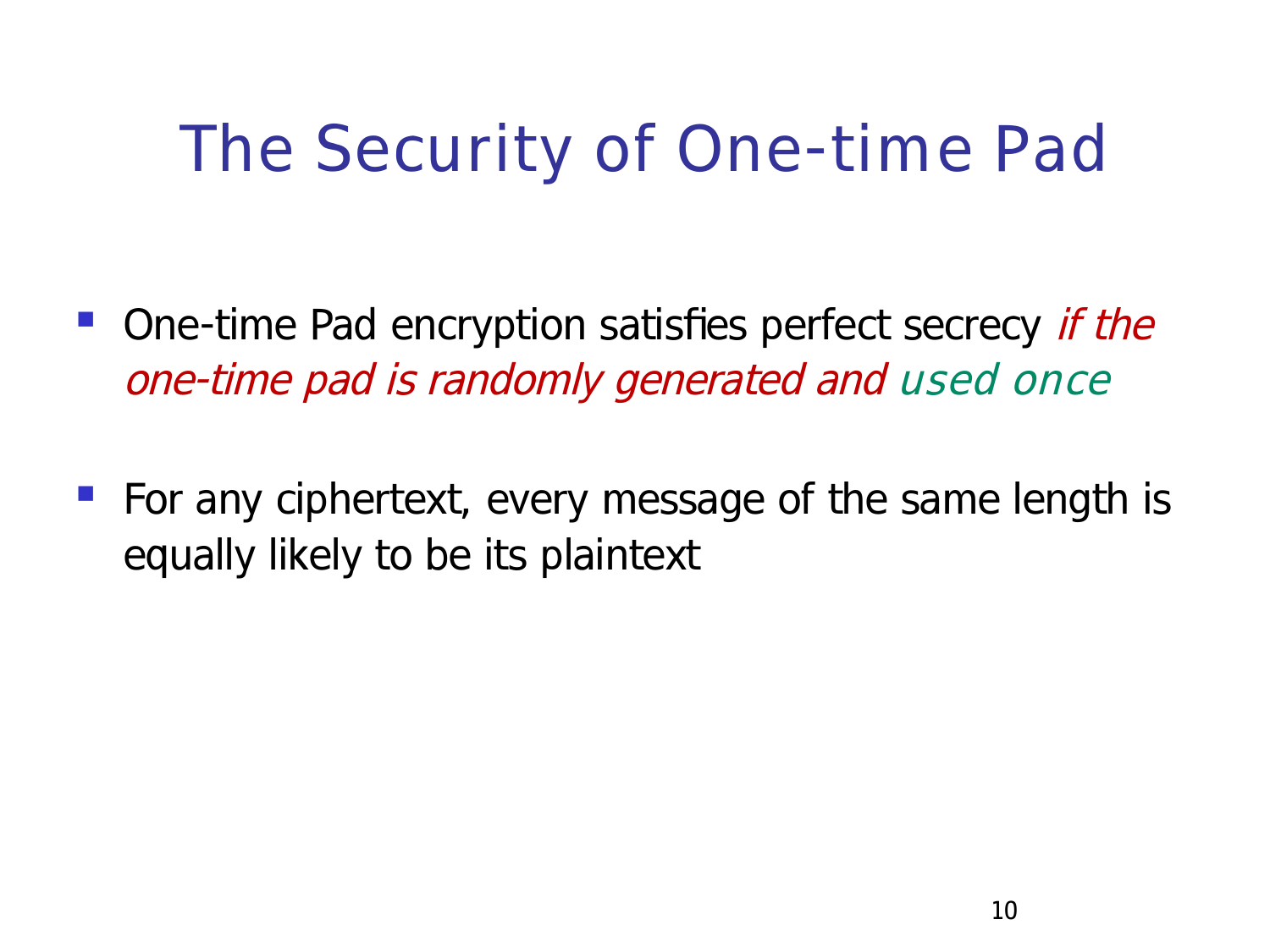

The Security of One-time Pad
One-time Pad encryption satisfies perfect secrecy if the one-time pad is randomly generated and used once
For any ciphertext, every message of the same length is equally likely to be its plaintext
10